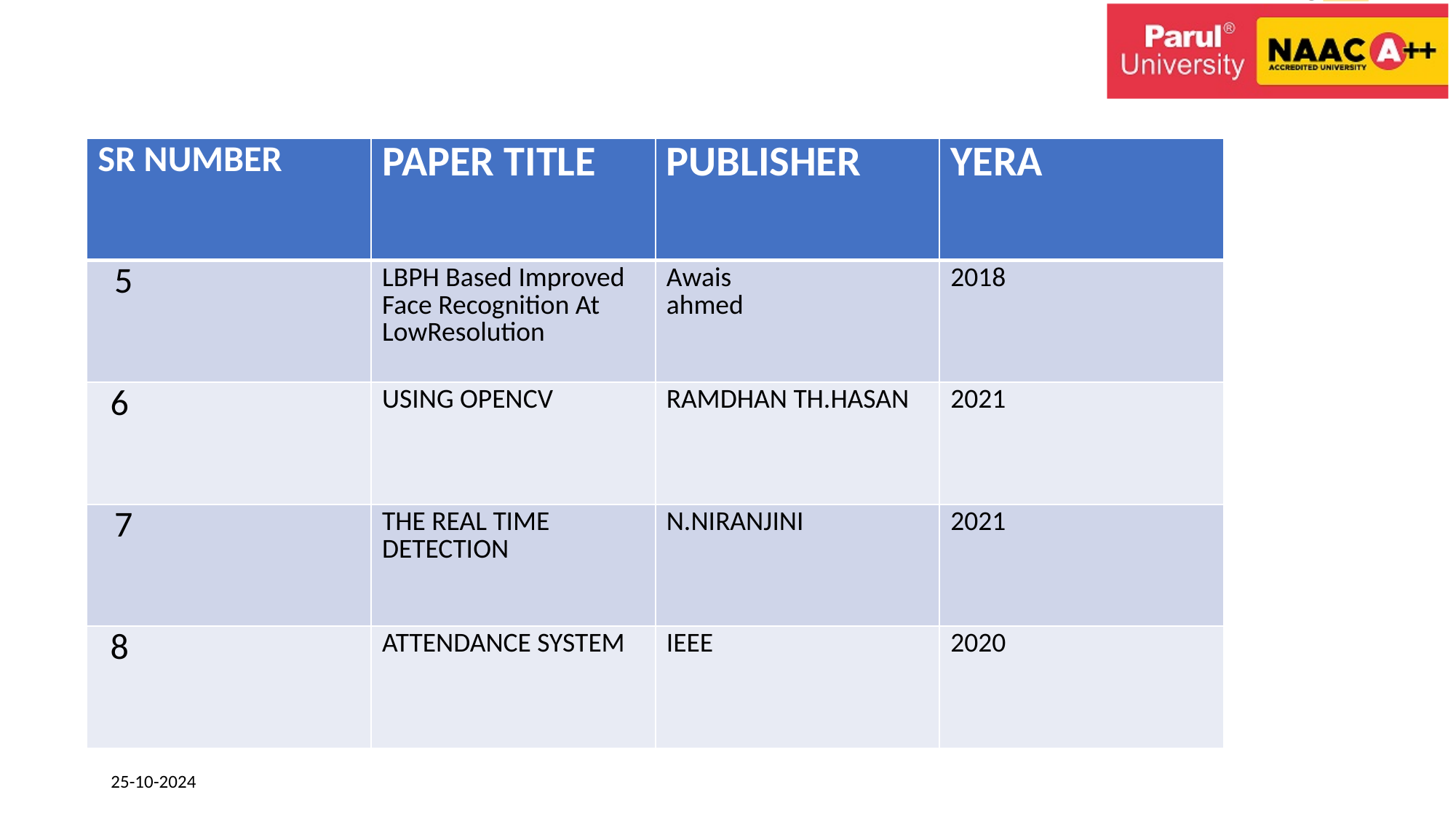

#
| SR NUMBER | PAPER TITLE | PUBLISHER | YERA |
| --- | --- | --- | --- |
| 5 | LBPH Based Improved Face Recognition At LowResolution | Awais ahmed | 2018 |
| 6 | USING OPENCV | RAMDHAN TH.HASAN | 2021 |
| 7 | THE REAL TIME DETECTION | N.NIRANJINI | 2021 |
| 8 | ATTENDANCE SYSTEM | IEEE | 2020 |
25-10-2024